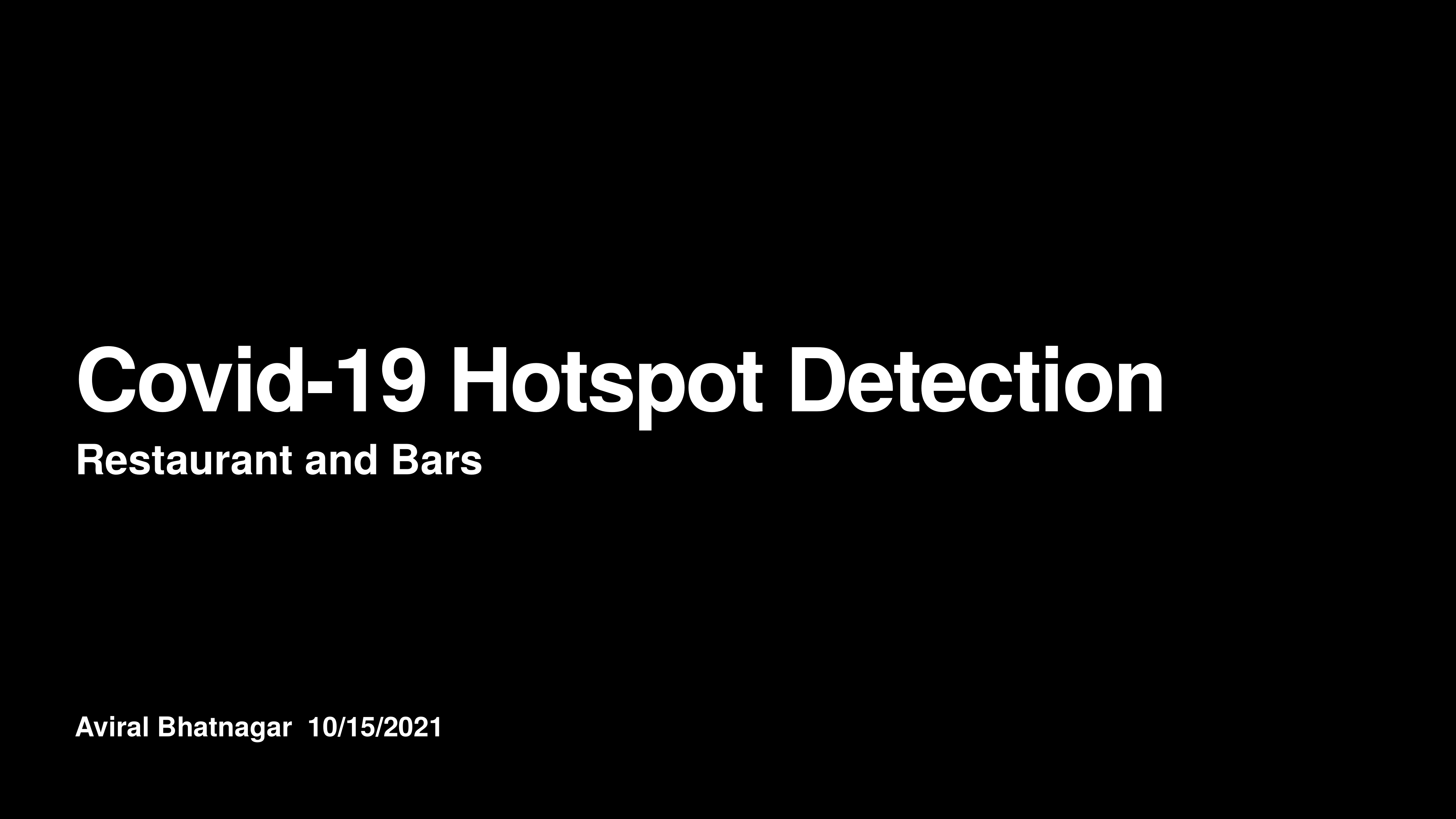

# Covid-19 Hotspot Detection
Restaurant and Bars
Aviral Bhatnagar  10/15/2021